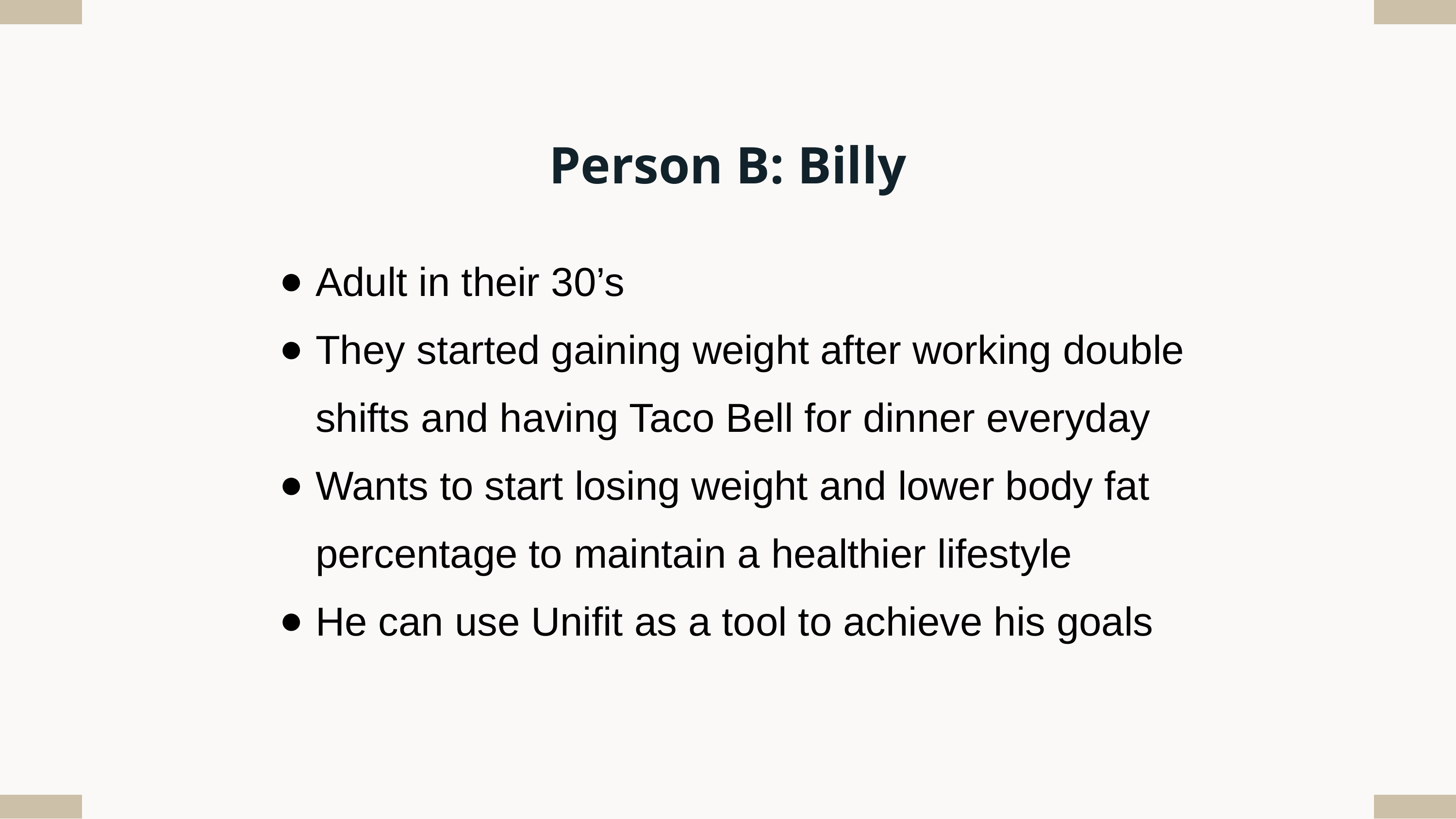

Person B: Billy
Adult in their 30’s
They started gaining weight after working double shifts and having Taco Bell for dinner everyday
Wants to start losing weight and lower body fat percentage to maintain a healthier lifestyle
He can use Unifit as a tool to achieve his goals